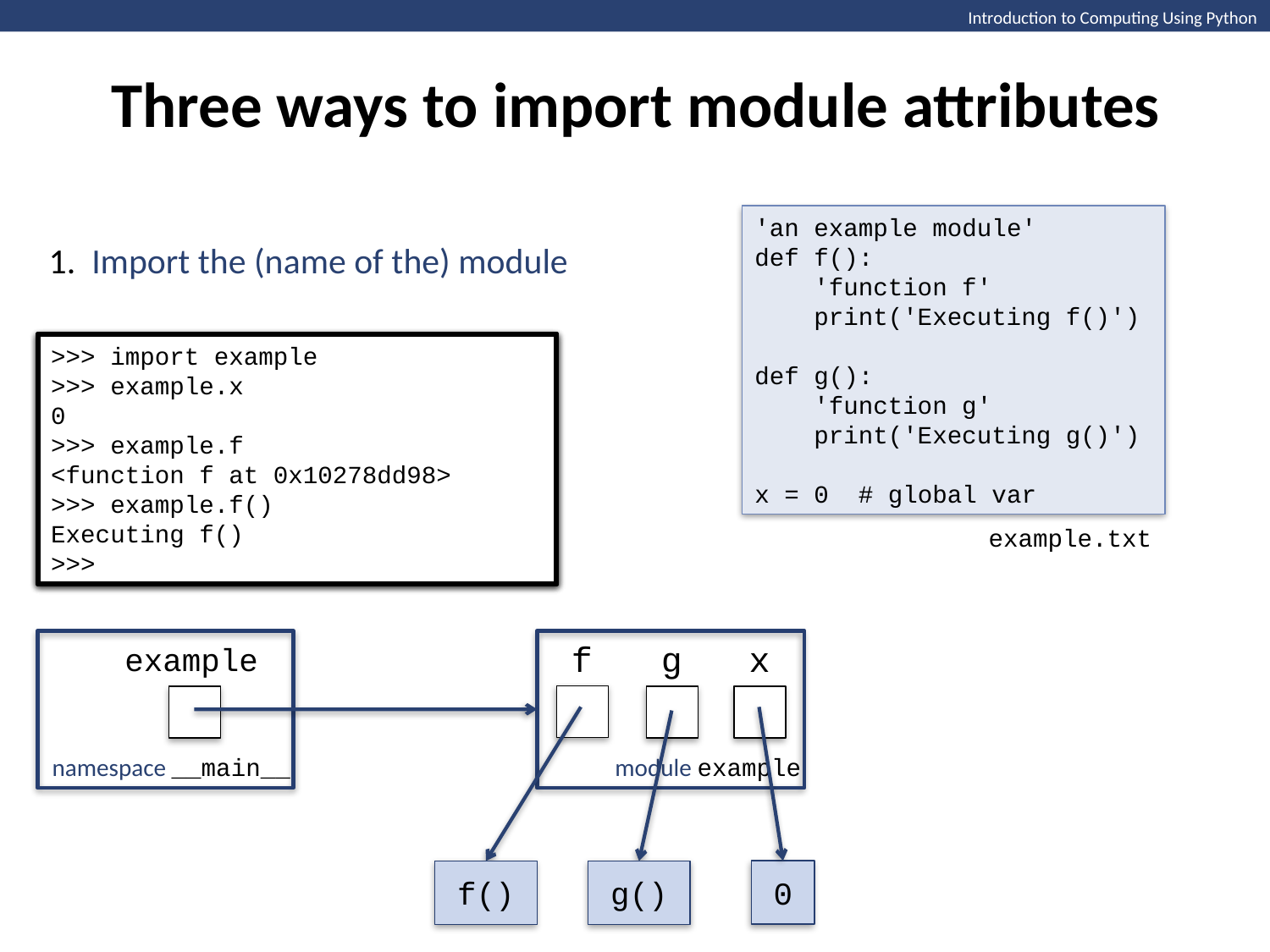

Three ways to import module attributes
Introduction to Computing Using Python
'an example module'
def f():
    'function f'
    print('Executing f()')

def g():
    'function g'
    print('Executing g()')

x = 0  # global var
1.  Import the (name of the) module
>>>

>>> import example
>>>

>>> import example
>>> example.x
0
>>> example.f
<function f at 0x10278dd98>
>>> example.f()
Executing f()
>>>
example.txt
f

g
x
example

module example
0
f()
g()

namespace __main__